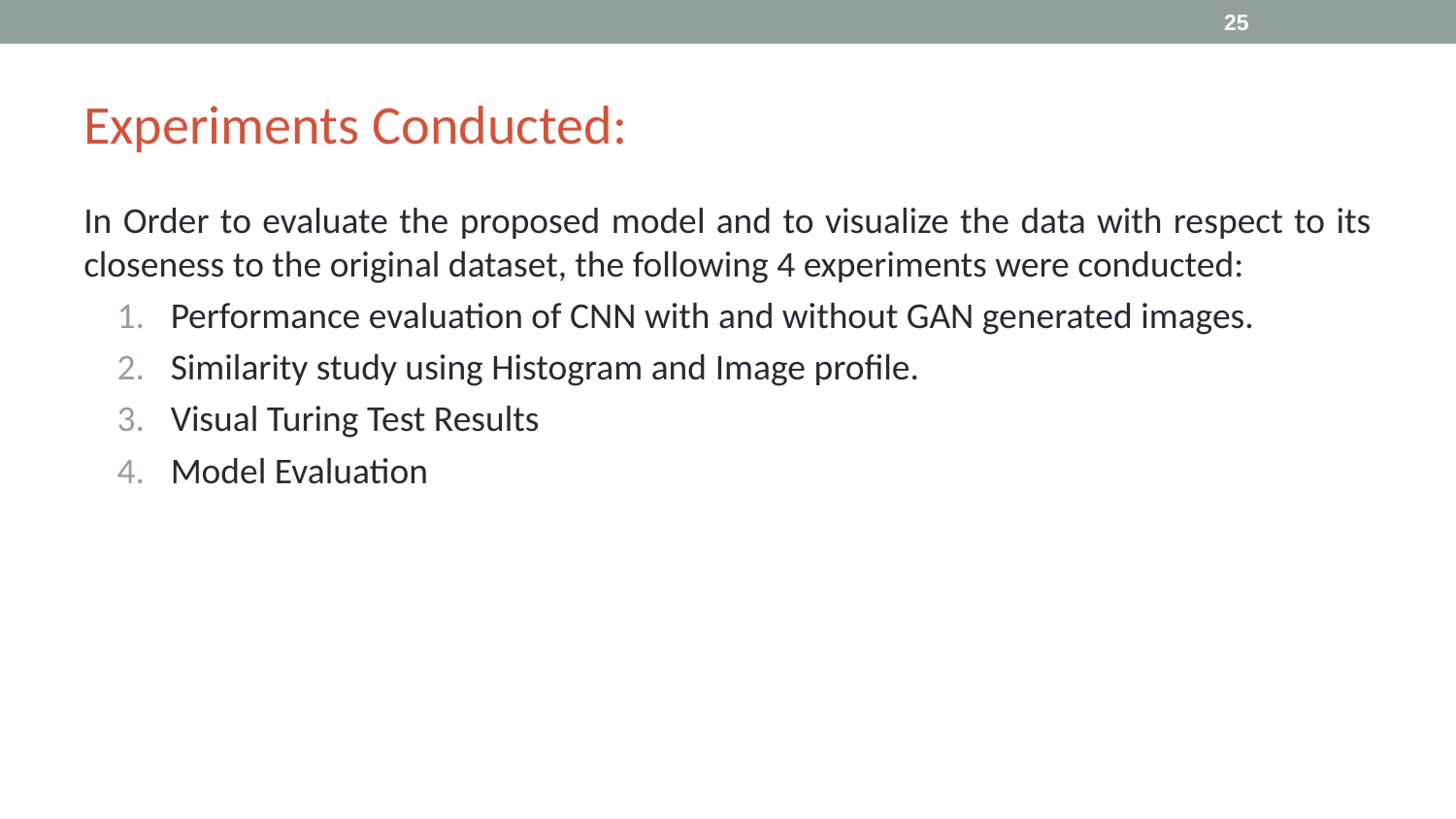

25
# Experiments Conducted:
In Order to evaluate the proposed model and to visualize the data with respect to its closeness to the original dataset, the following 4 experiments were conducted:
Performance evaluation of CNN with and without GAN generated images.
Similarity study using Histogram and Image profile.
Visual Turing Test Results
Model Evaluation